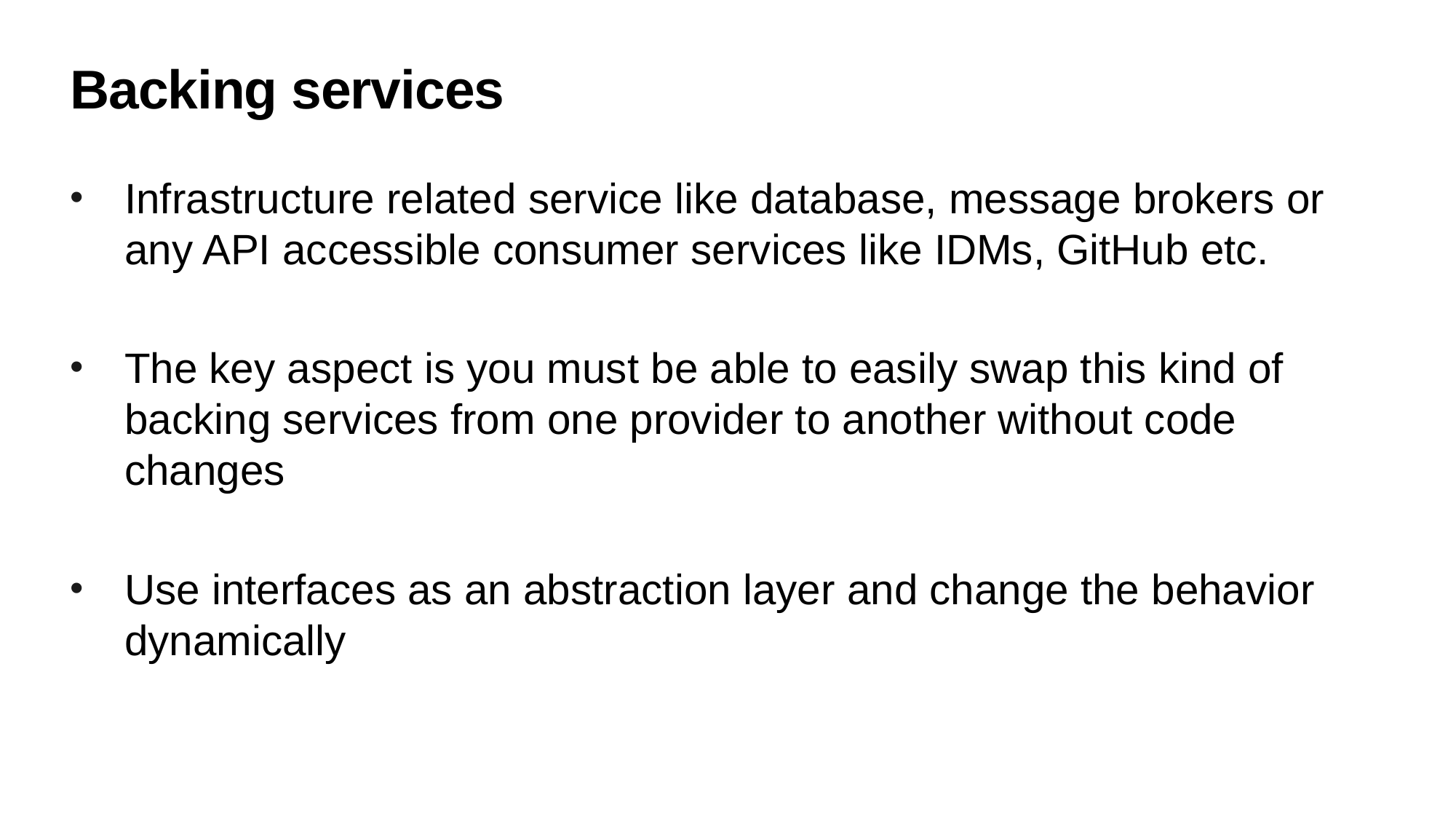

# Backing services
Infrastructure related service like database, message brokers or any API accessible consumer services like IDMs, GitHub etc.

The key aspect is you must be able to easily swap this kind of backing services from one provider to another without code changes

Use interfaces as an abstraction layer and change the behavior dynamically